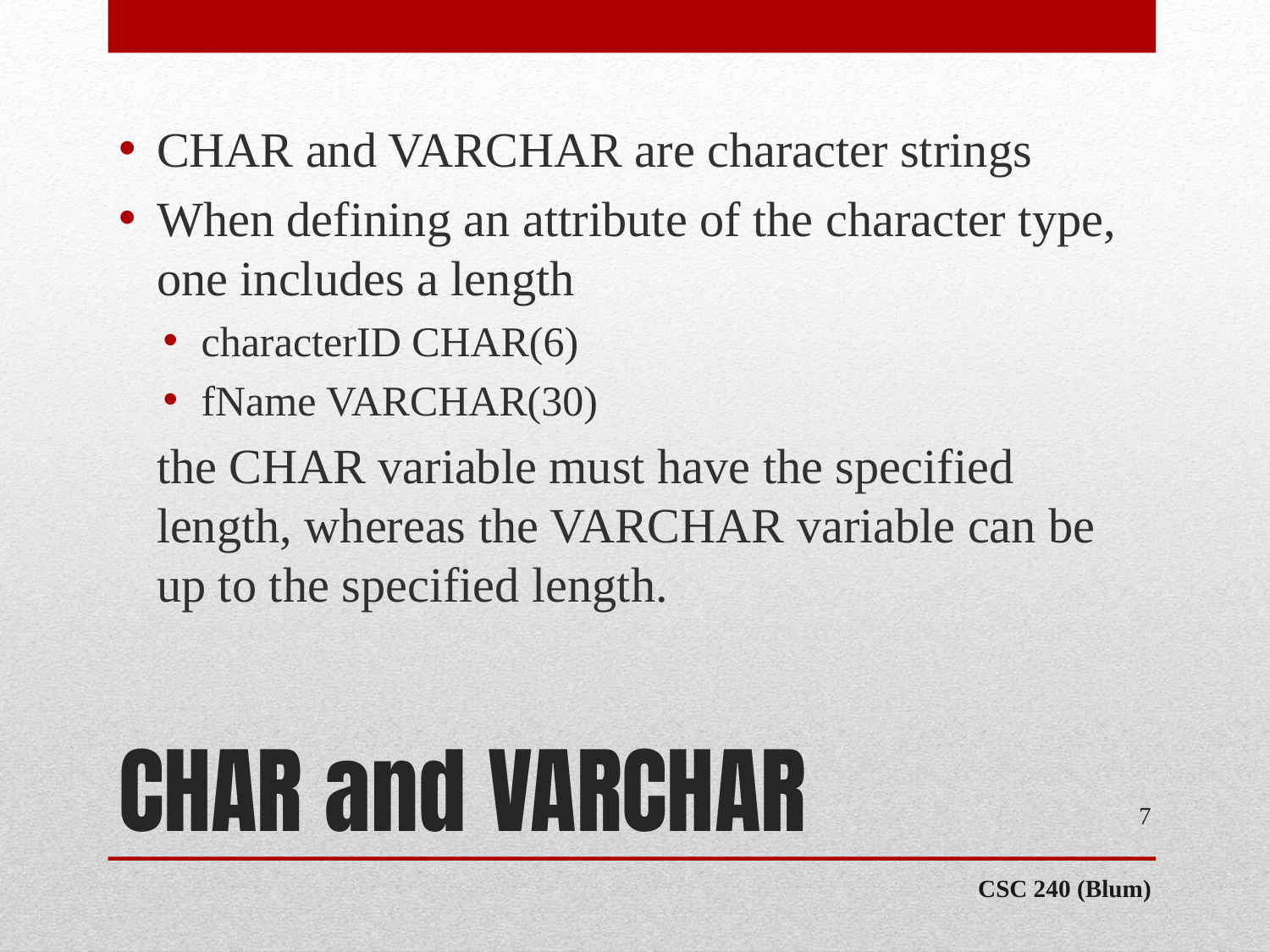

CHAR and VARCHAR are character strings
When defining an attribute of the character type, one includes a length
characterID CHAR(6)
fName VARCHAR(30)
	the CHAR variable must have the specified length, whereas the VARCHAR variable can be up to the specified length.
# CHAR and VARCHAR
7
CSC 240 (Blum)